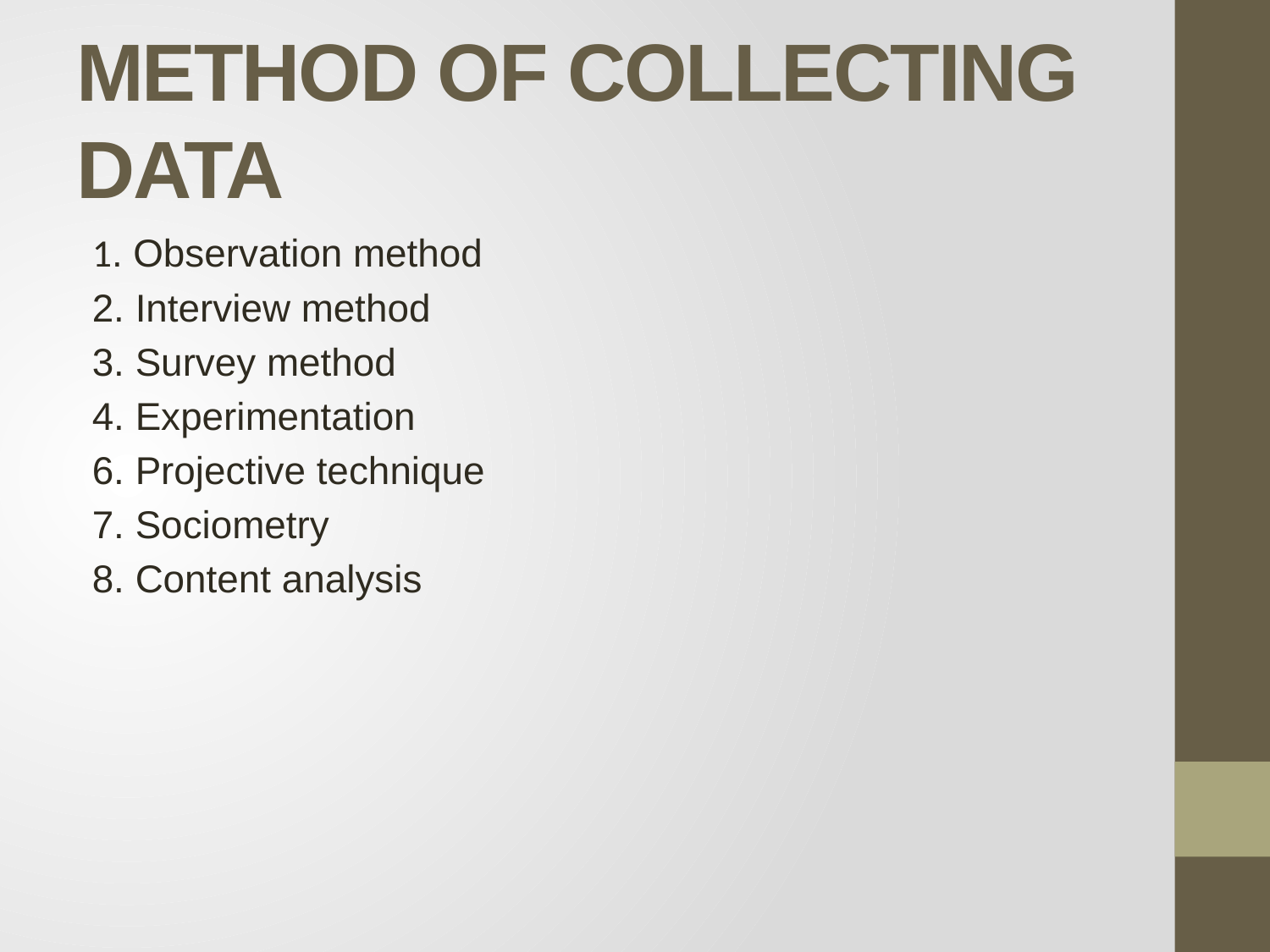

# METHOD OF COLLECTING DATA
1. Observation method
2. Interview method
3. Survey method
4. Experimentation
6. Projective technique
7. Sociometry
8. Content analysis